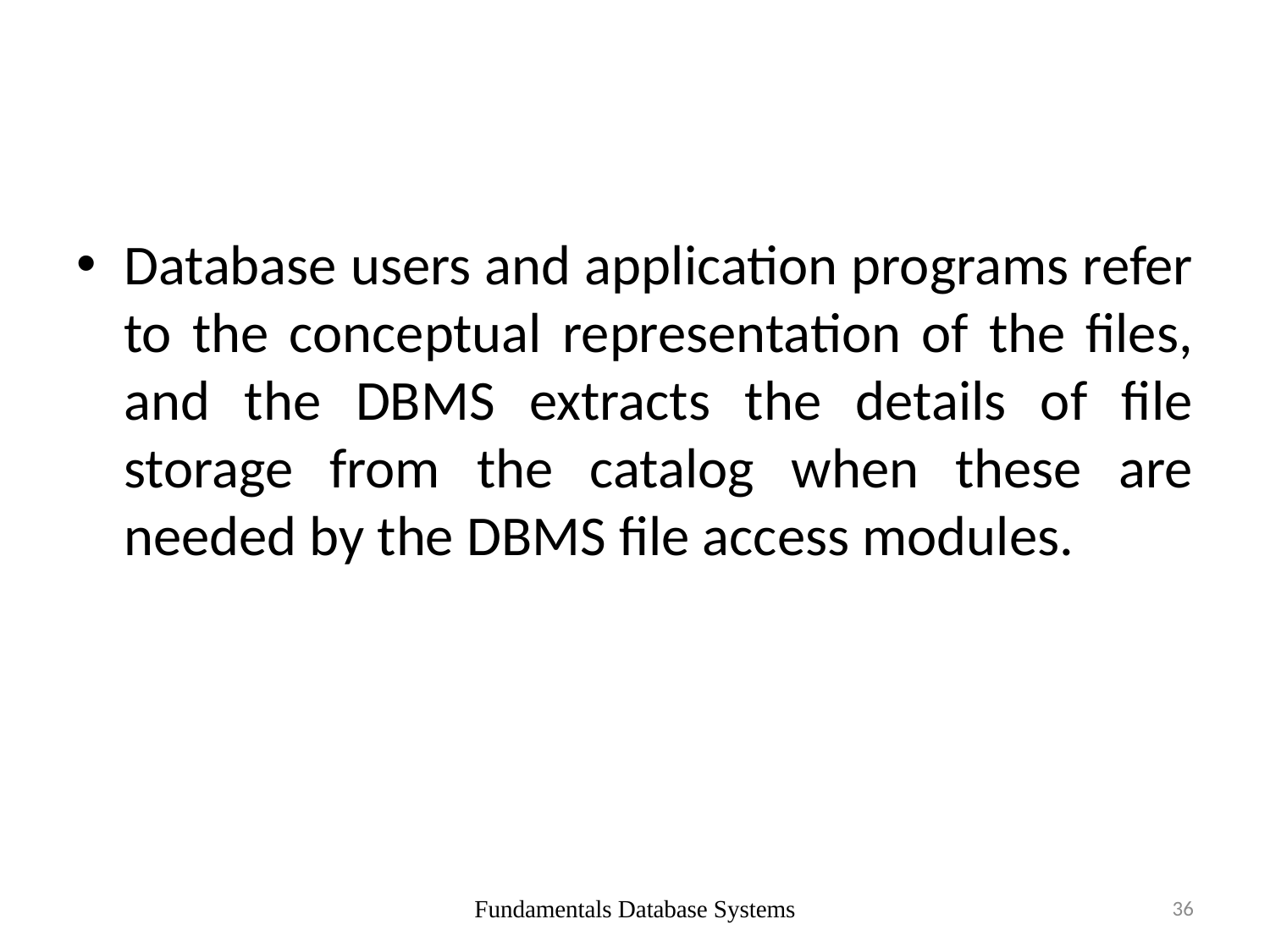

#
Database users and application programs refer to the conceptual representation of the files, and the DBMS extracts the details of file storage from the catalog when these are needed by the DBMS file access modules.
Fundamentals Database Systems
36